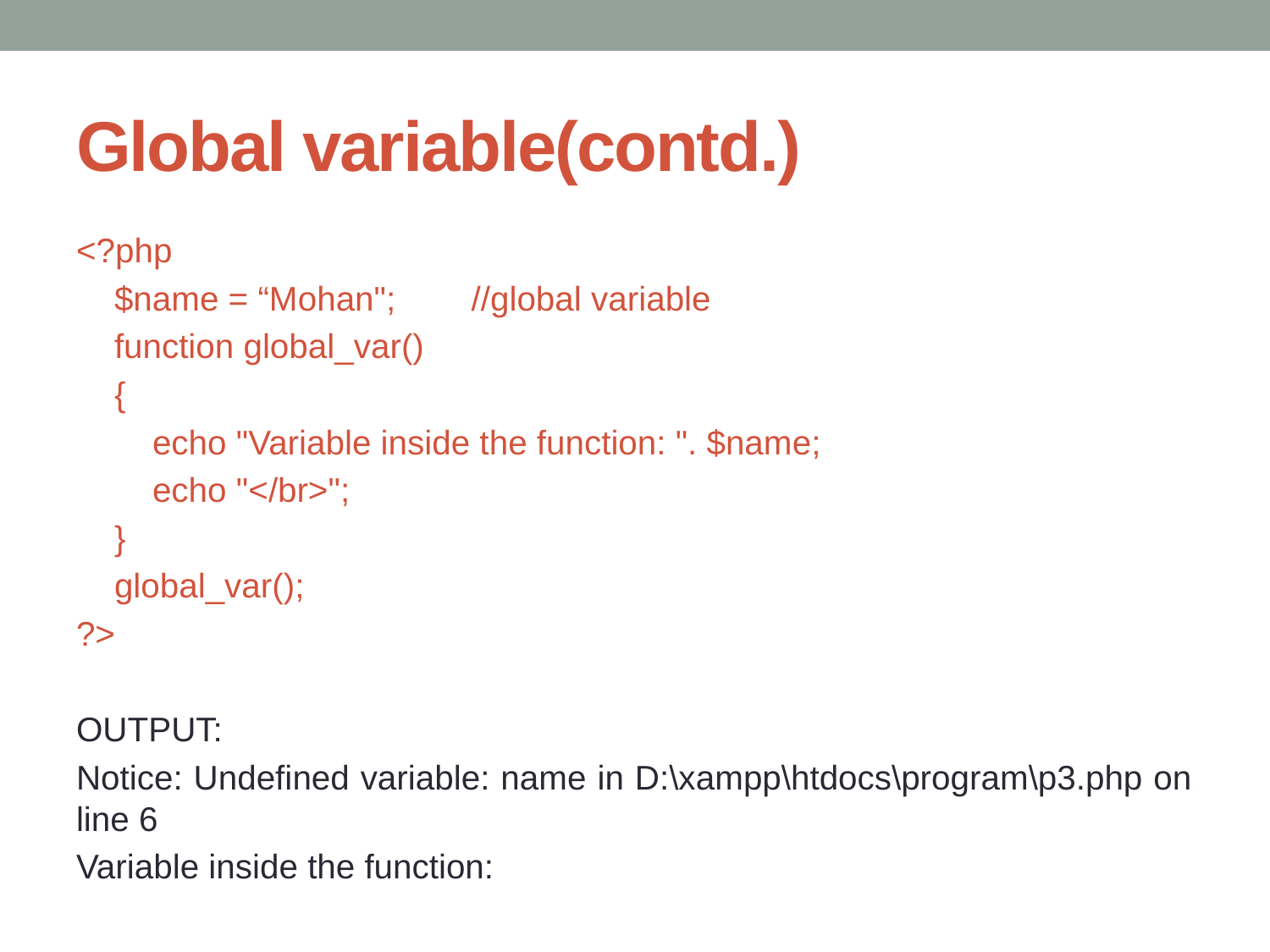

# Global variable(contd.)
<?php
    $name = “Mohan";        //global variable
    function global_var()
    {
        echo "Variable inside the function: ". $name;
        echo "</br>";
    }
    global_var();
?>

OUTPUT:
Notice: Undefined variable: name in D:\xampp\htdocs\program\p3.php on line 6
Variable inside the function: